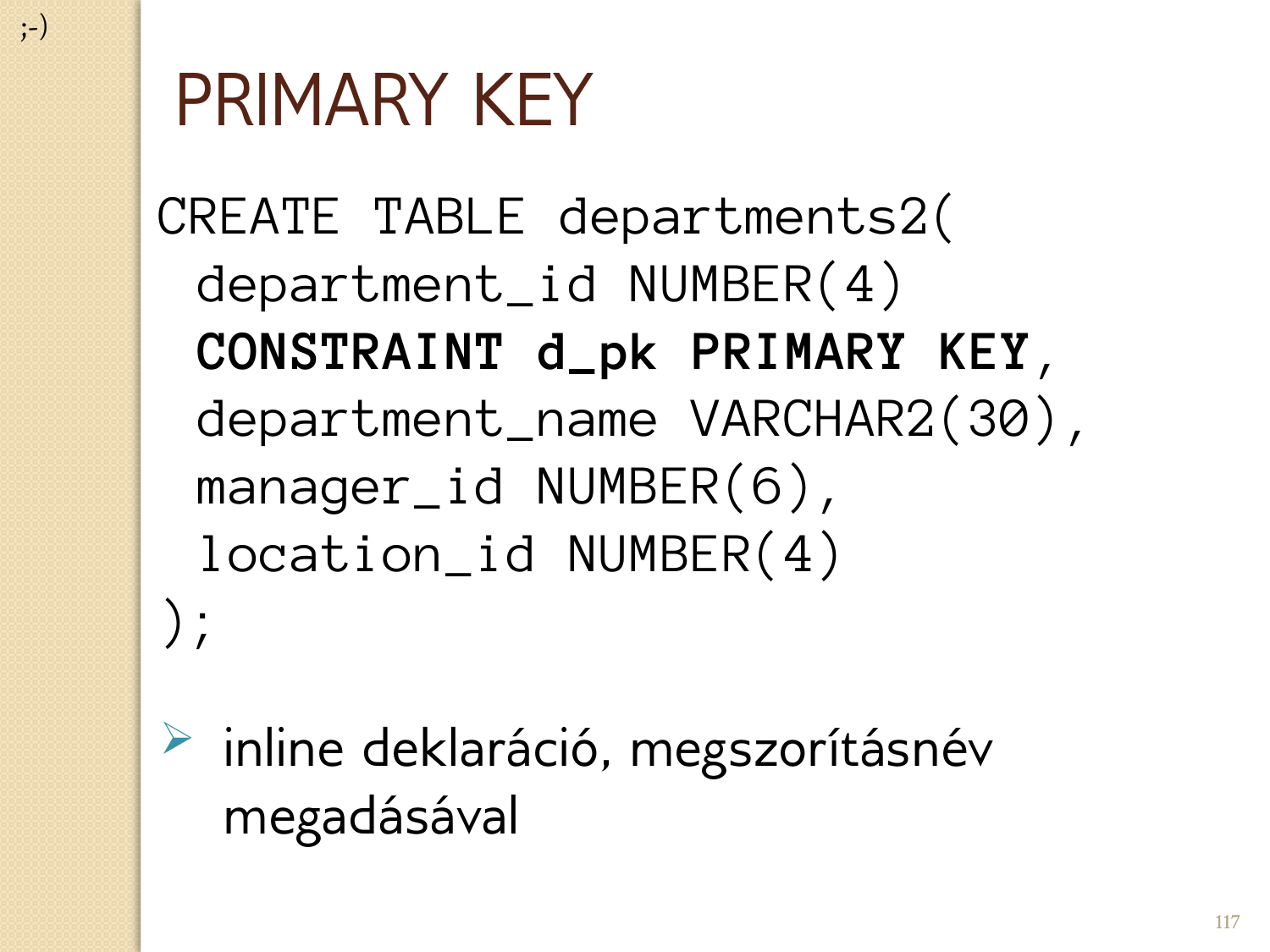

;-)
PRIMARY KEY
CREATE TABLE departments2(
	department_id NUMBER(4)
CONSTRAINT d_pk PRIMARY KEY,
	department_name VARCHAR2(30),
	manager_id NUMBER(6),
	location_id NUMBER(4)
);

inline deklaráció, megszorításnév megadásával

117
117